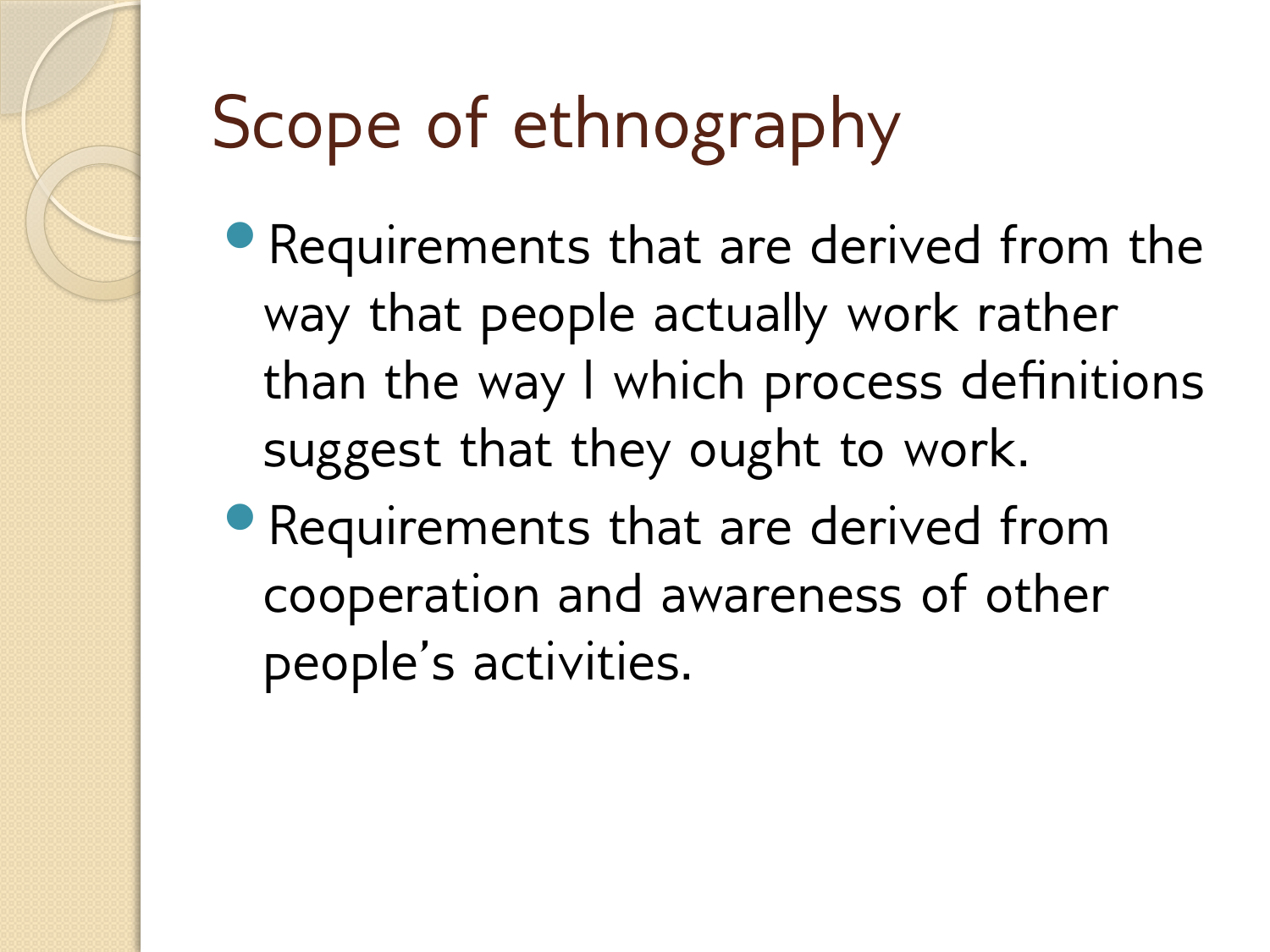

# Scope of ethnography
Requirements that are derived from the way that people actually work rather than the way I which process definitions suggest that they ought to work.
Requirements that are derived from cooperation and awareness of other people’s activities.